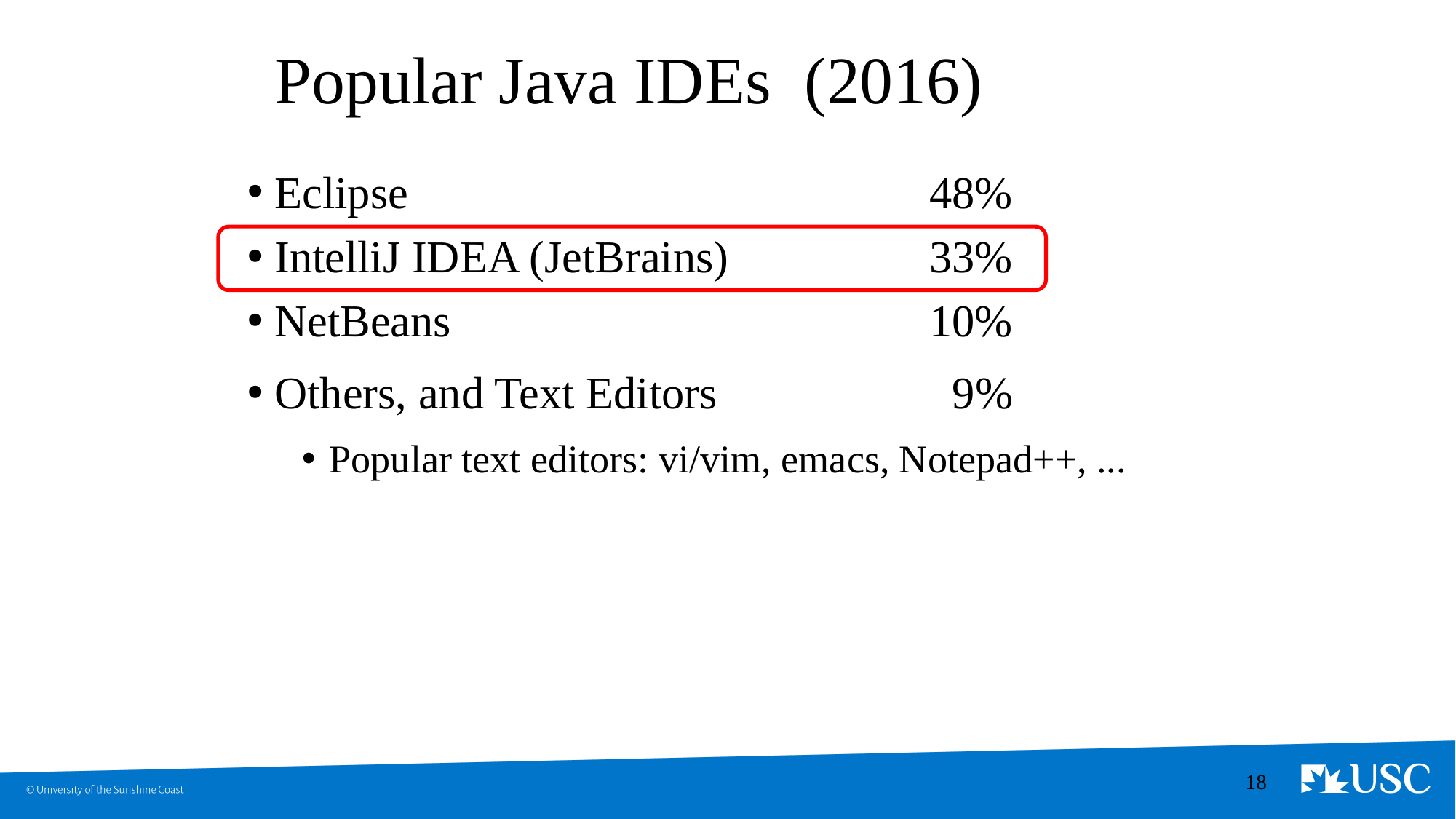

# Popular Java IDEs  (2016)
Eclipse					48%
IntelliJ IDEA (JetBrains)		33%
NetBeans					10%
Others, and Text Editors		  9%
Popular text editors: vi/vim, emacs, Notepad++, ...

18